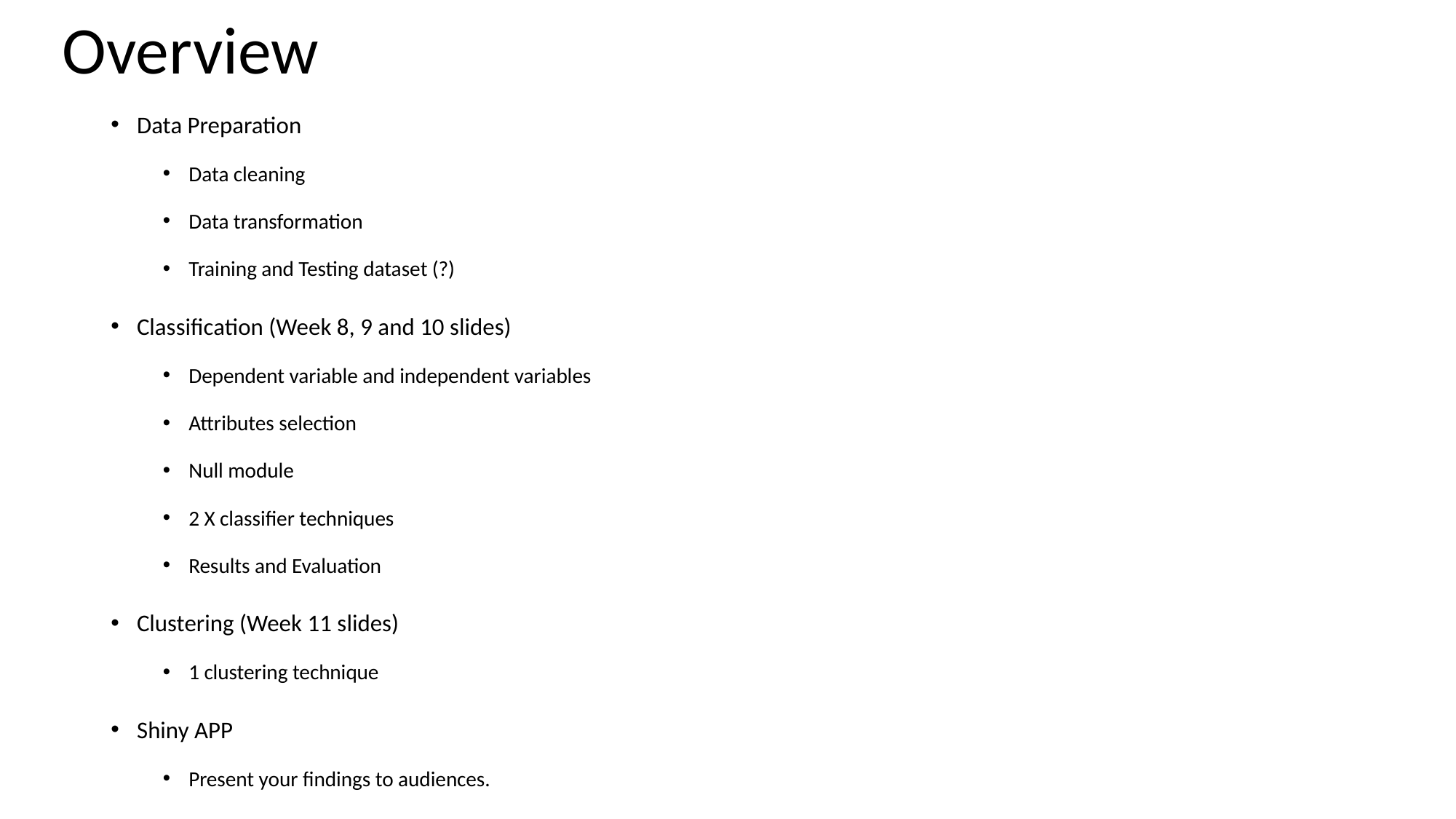

# Overview
Data Preparation
Data cleaning
Data transformation
Training and Testing dataset (?)
Classification (Week 8, 9 and 10 slides)
Dependent variable and independent variables
Attributes selection
Null module
2 X classifier techniques
Results and Evaluation
Clustering (Week 11 slides)
1 clustering technique
Shiny APP
Present your findings to audiences.